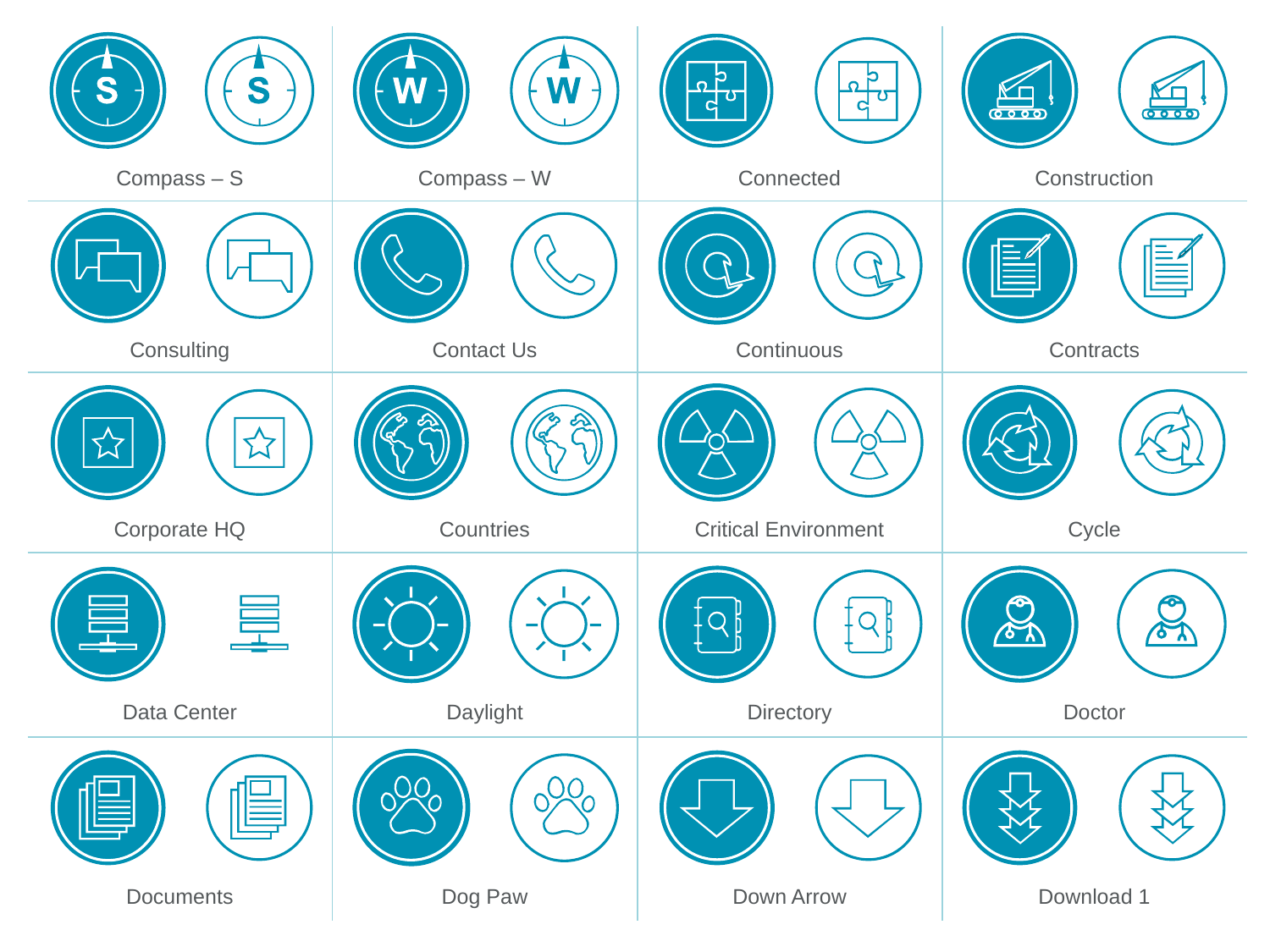

|  |  |  |  |
| --- | --- | --- | --- |
| Compass – S | Compass – W | Connected | Construction |
|  |  |  |  |
| Consulting | Contact Us | Continuous | Contracts |
|  |  |  |  |
| Corporate HQ | Countries | Critical Environment | Cycle |
|  |  |  |  |
| Data Center | Daylight | Directory | Doctor |
|  |  |  |  |
| Documents | Dog Paw | Down Arrow | Download 1 |